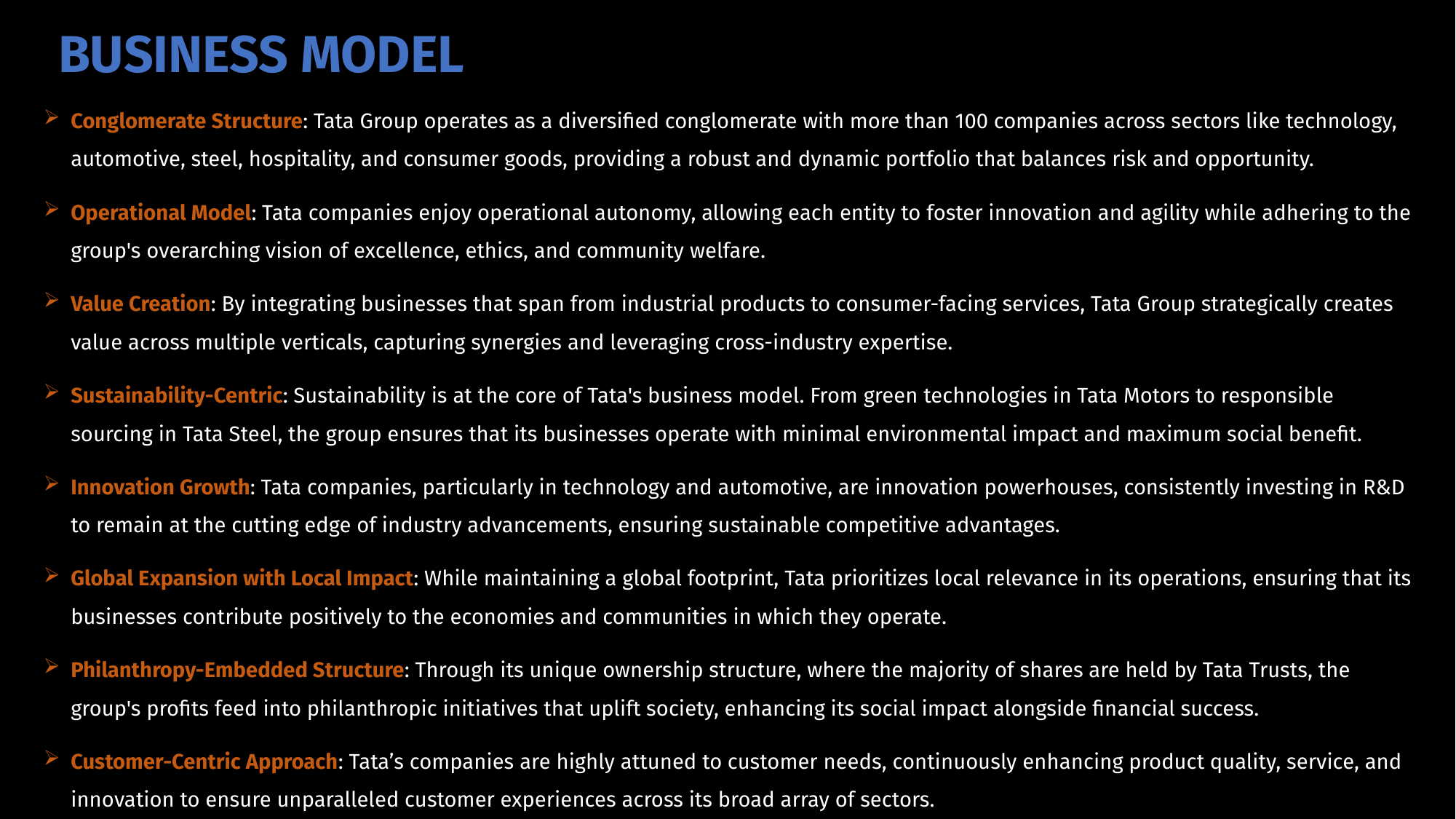

# BUSINESS MODEL
Conglomerate Structure: Tata Group operates as a diversified conglomerate with more than 100 companies across sectors like technology, automotive, steel, hospitality, and consumer goods, providing a robust and dynamic portfolio that balances risk and opportunity.
Operational Model: Tata companies enjoy operational autonomy, allowing each entity to foster innovation and agility while adhering to the group's overarching vision of excellence, ethics, and community welfare.
Value Creation: By integrating businesses that span from industrial products to consumer-facing services, Tata Group strategically creates value across multiple verticals, capturing synergies and leveraging cross-industry expertise.
Sustainability-Centric: Sustainability is at the core of Tata's business model. From green technologies in Tata Motors to responsible sourcing in Tata Steel, the group ensures that its businesses operate with minimal environmental impact and maximum social benefit.
Innovation Growth: Tata companies, particularly in technology and automotive, are innovation powerhouses, consistently investing in R&D to remain at the cutting edge of industry advancements, ensuring sustainable competitive advantages.
Global Expansion with Local Impact: While maintaining a global footprint, Tata prioritizes local relevance in its operations, ensuring that its businesses contribute positively to the economies and communities in which they operate.
Philanthropy-Embedded Structure: Through its unique ownership structure, where the majority of shares are held by Tata Trusts, the group's profits feed into philanthropic initiatives that uplift society, enhancing its social impact alongside financial success.
Customer-Centric Approach: Tata’s companies are highly attuned to customer needs, continuously enhancing product quality, service, and innovation to ensure unparalleled customer experiences across its broad array of sectors.